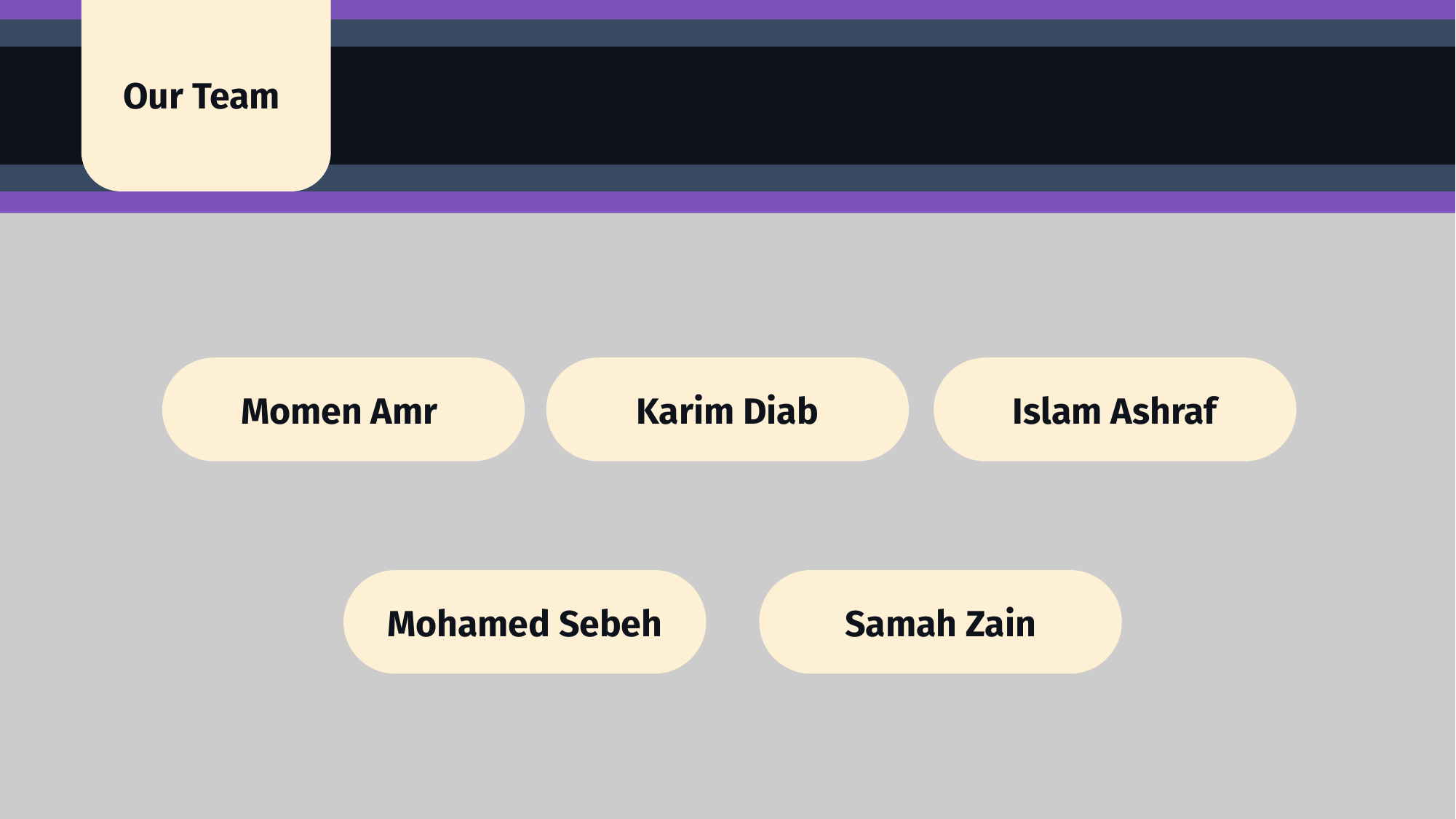

Our Team
Momen Amr
Karim Diab
Islam Ashraf
Mohamed Sebeh
Samah Zain